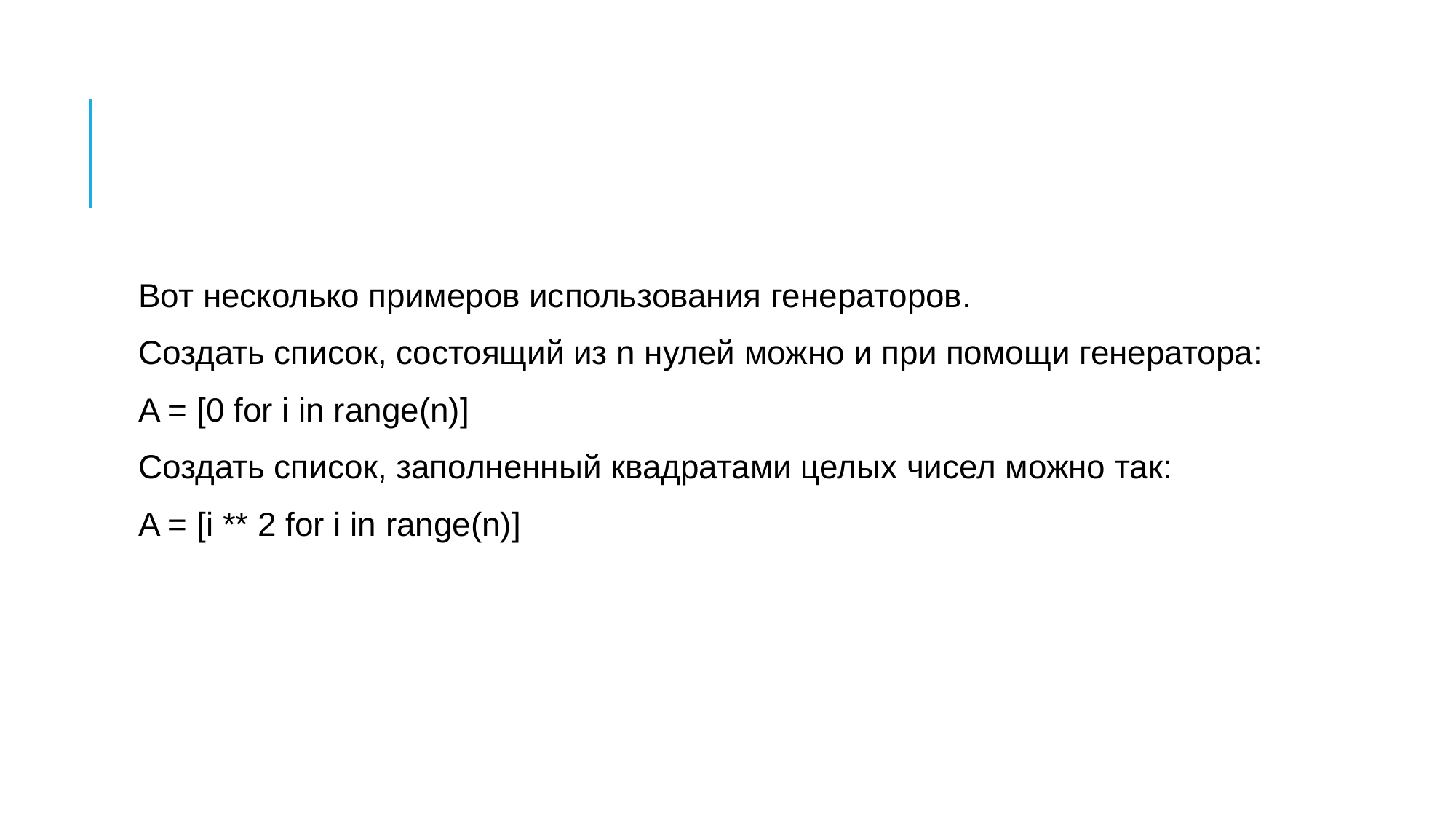

#
Вот несколько примеров использования генераторов.
Создать список, состоящий из n нулей можно и при помощи генератора:
A = [0 for i in range(n)]
Создать список, заполненный квадратами целых чисел можно так:
A = [i ** 2 for i in range(n)]